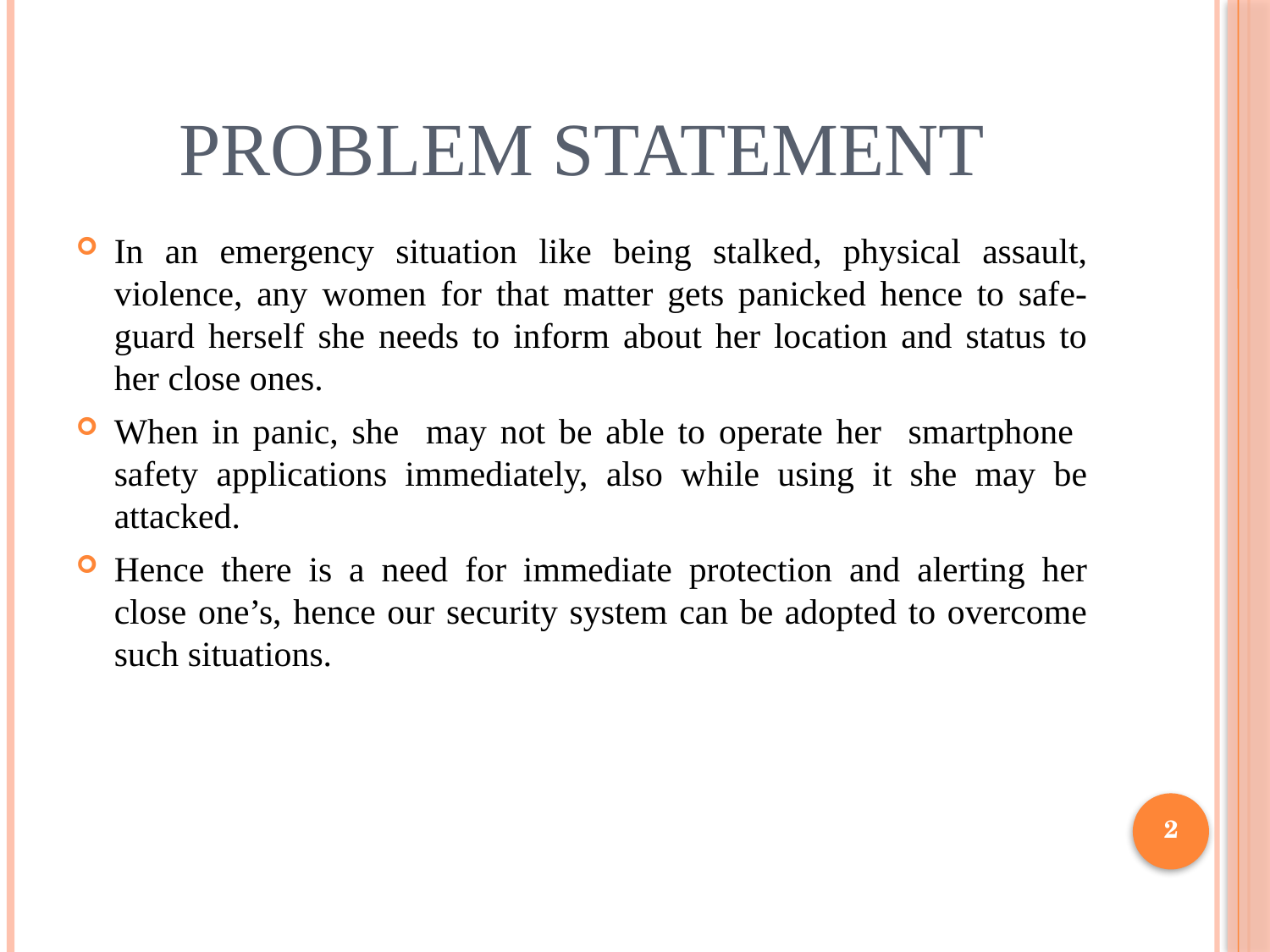

# Problem Statement
In an emergency situation like being stalked, physical assault, violence, any women for that matter gets panicked hence to safe-guard herself she needs to inform about her location and status to her close ones.
When in panic, she  may not be able to operate her  smartphone  safety applications immediately, also while using it she may be attacked.
Hence there is a need for immediate protection and alerting her close one’s, hence our security system can be adopted to overcome such situations.
2